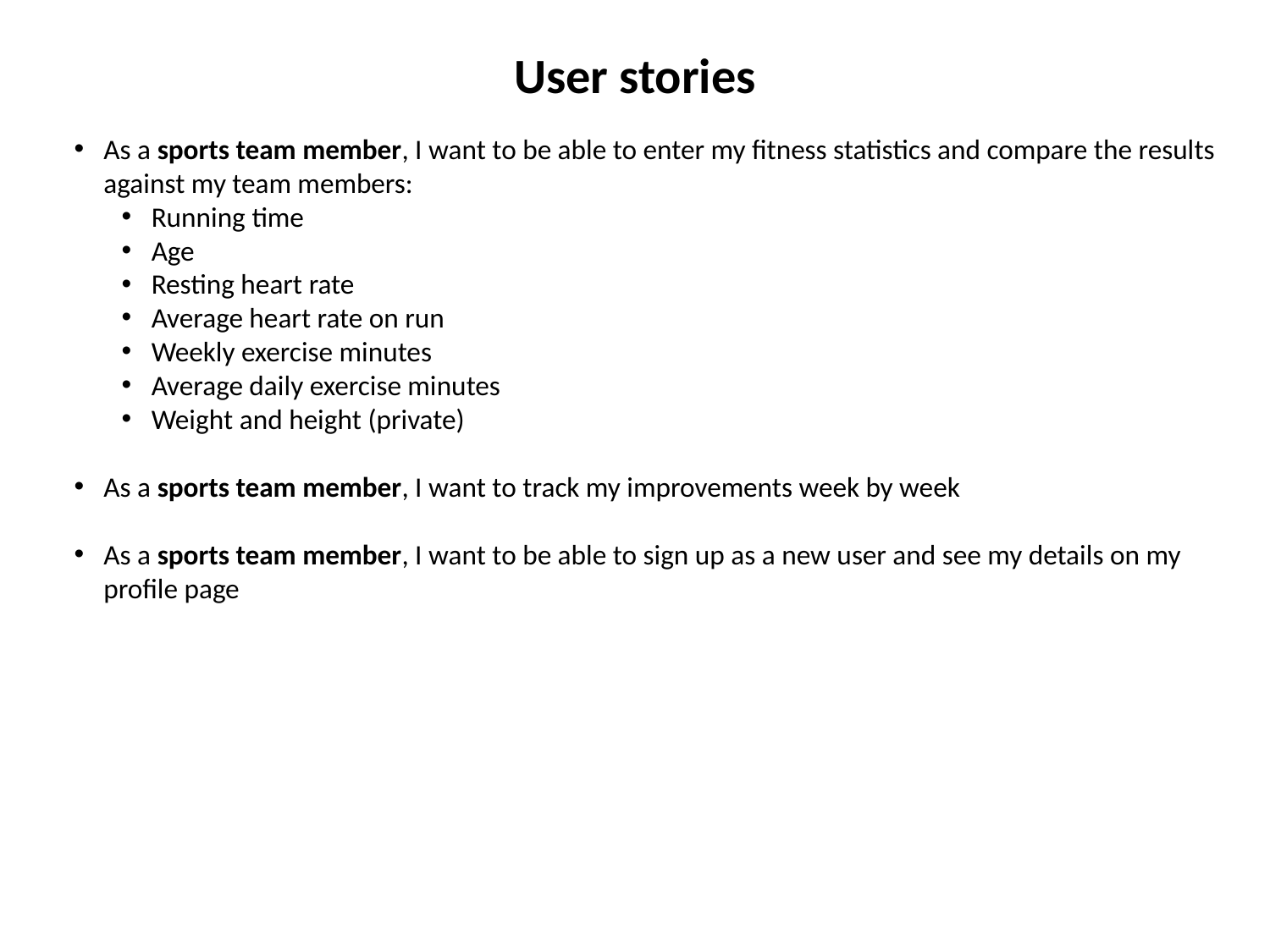

User stories
As a sports team member, I want to be able to enter my fitness statistics and compare the results against my team members:
Running time
Age
Resting heart rate
Average heart rate on run
Weekly exercise minutes
Average daily exercise minutes
Weight and height (private)

As a sports team member, I want to track my improvements week by week

As a sports team member, I want to be able to sign up as a new user and see my details on my profile page